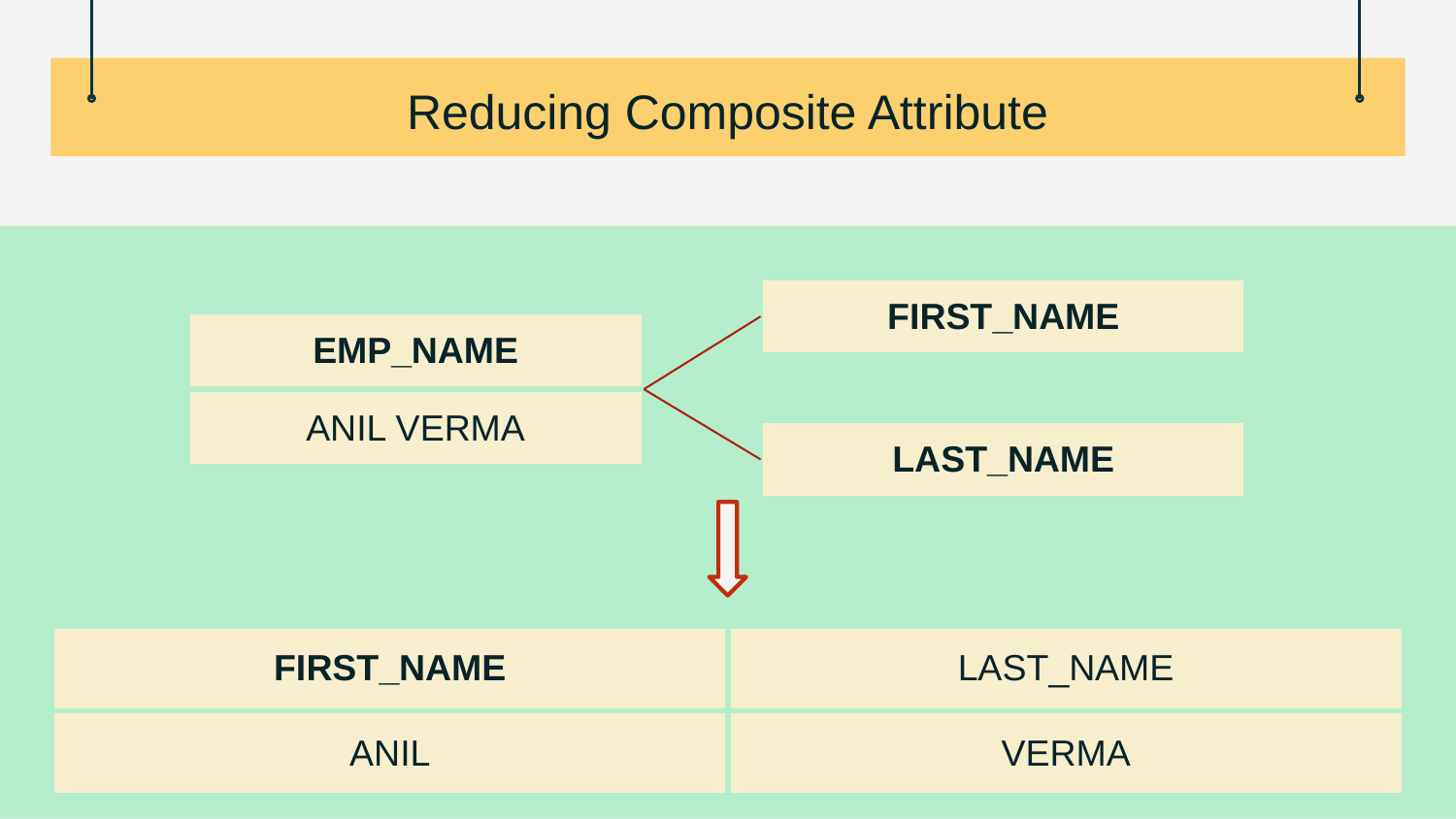

# Reducing Composite Attribute
| FIRST\_NAME |
| --- |
| EMP\_NAME |
| --- |
| ANIL VERMA |
| LAST\_NAME |
| --- |

| FIRST\_NAME | LAST\_NAME |
| --- | --- |
| ANIL | VERMA |